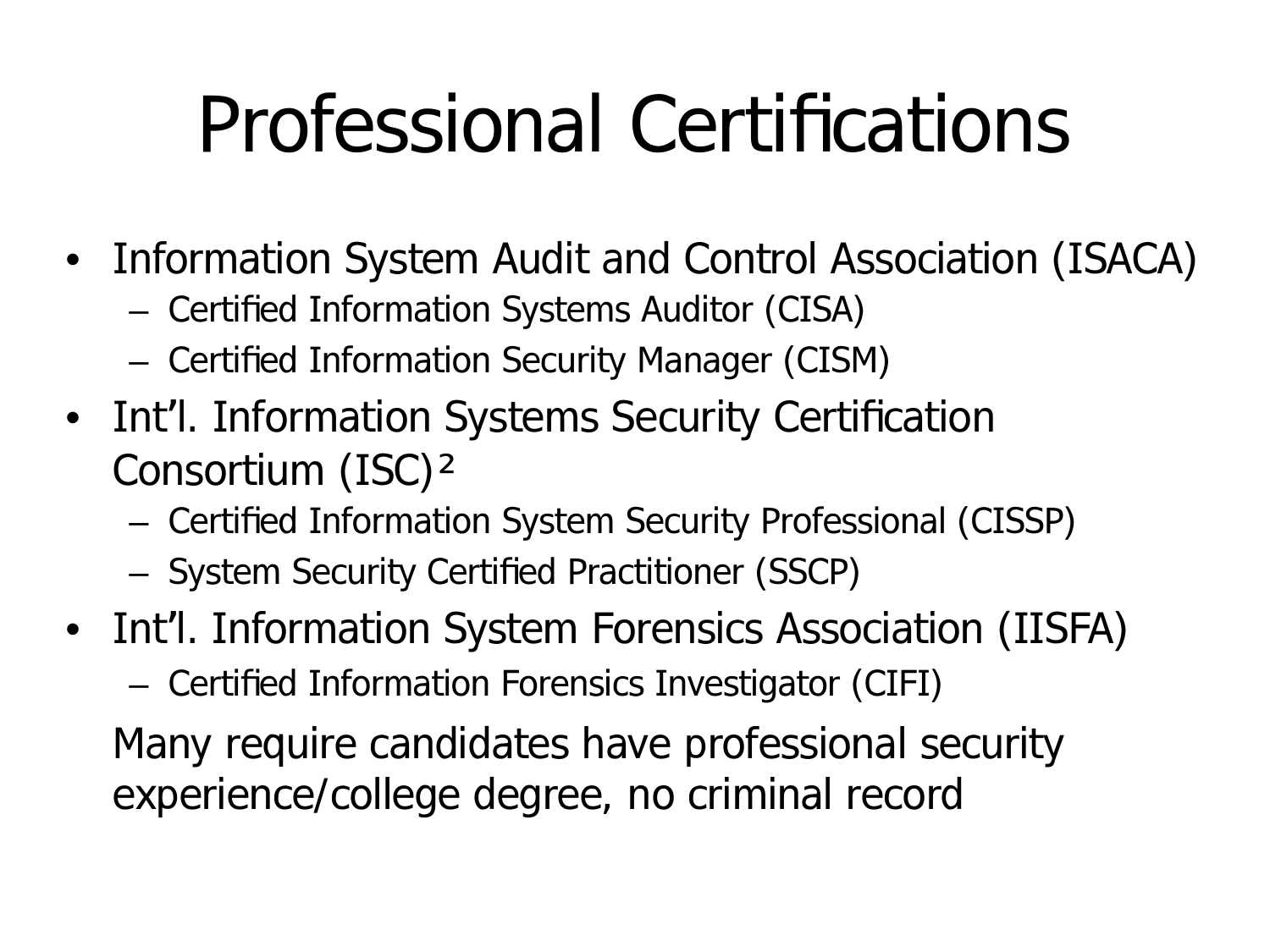

Professional
Certifications
•  Information System Audit and Control Association (ISACA)
–  Certified Information Systems Auditor (CISA)
–  Certified Information Security Manager (CISM)
•  Int’l. Information Systems Security Certification
Consortium (ISC)²
–  Certified Information System Security Professional (CISSP)
–  System Security Certified Practitioner (SSCP)
•  Int’l. Information System Forensics Association (IISFA)
–  Certified Information Forensics Investigator (CIFI)
	Many require candidates have professional security experience/college degree, no criminal record